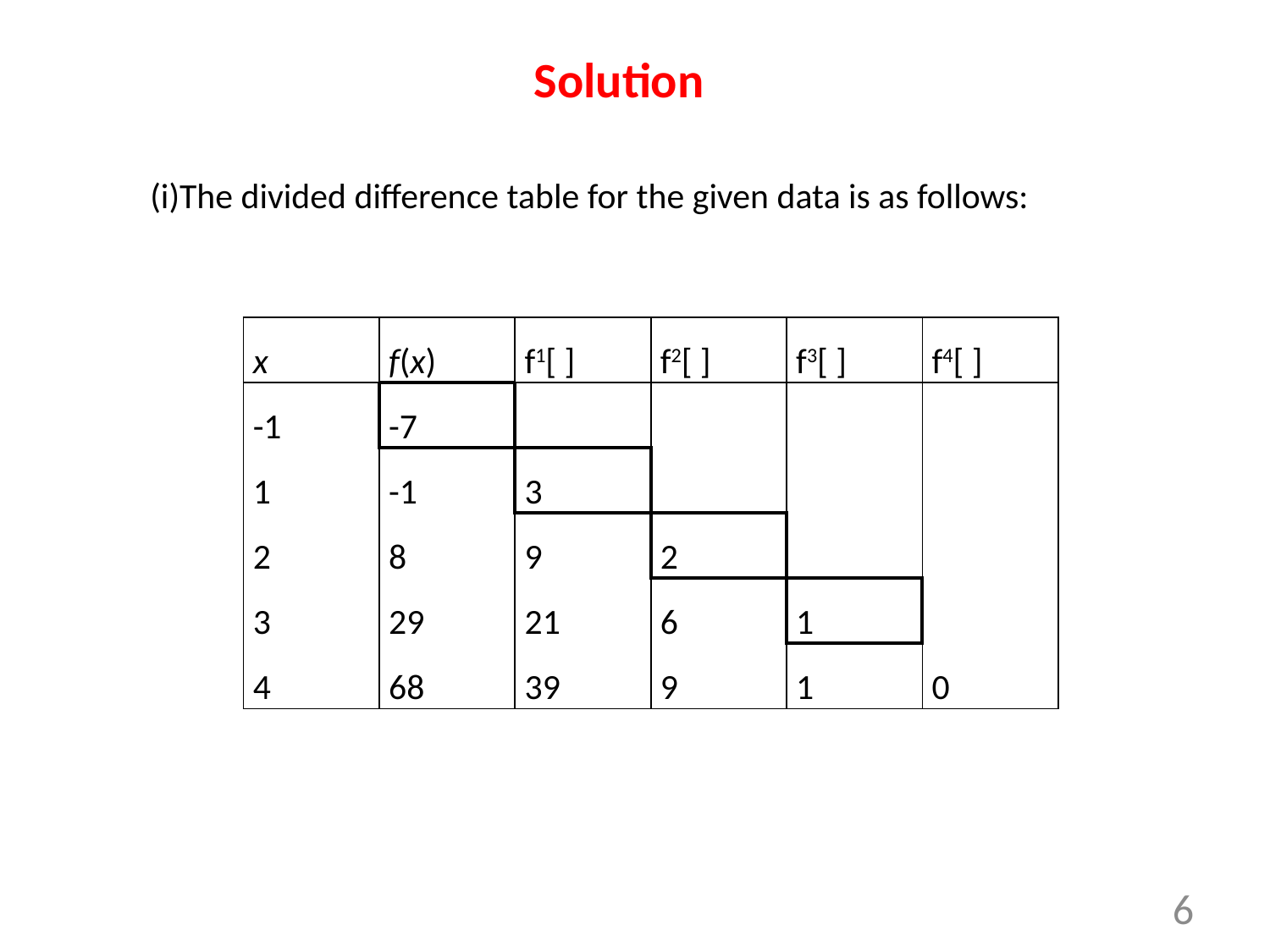

Solution
(i)The divided difference table for the given data is as follows:

| x | f(x) | f1[ ] | f2[ ] | f3[ ] | f4[ ] |
| --- | --- | --- | --- | --- | --- |
| -1 | -7 |  |  |  |  |
| 1 | -1 | 3 |  |  |  |
| 2 | 8 | 9 | 2 |  |  |
| 3 | 29 | 21 | 6 | 1 |  |
| 4 | 68 | 39 | 9 | 1 | 0 |
6